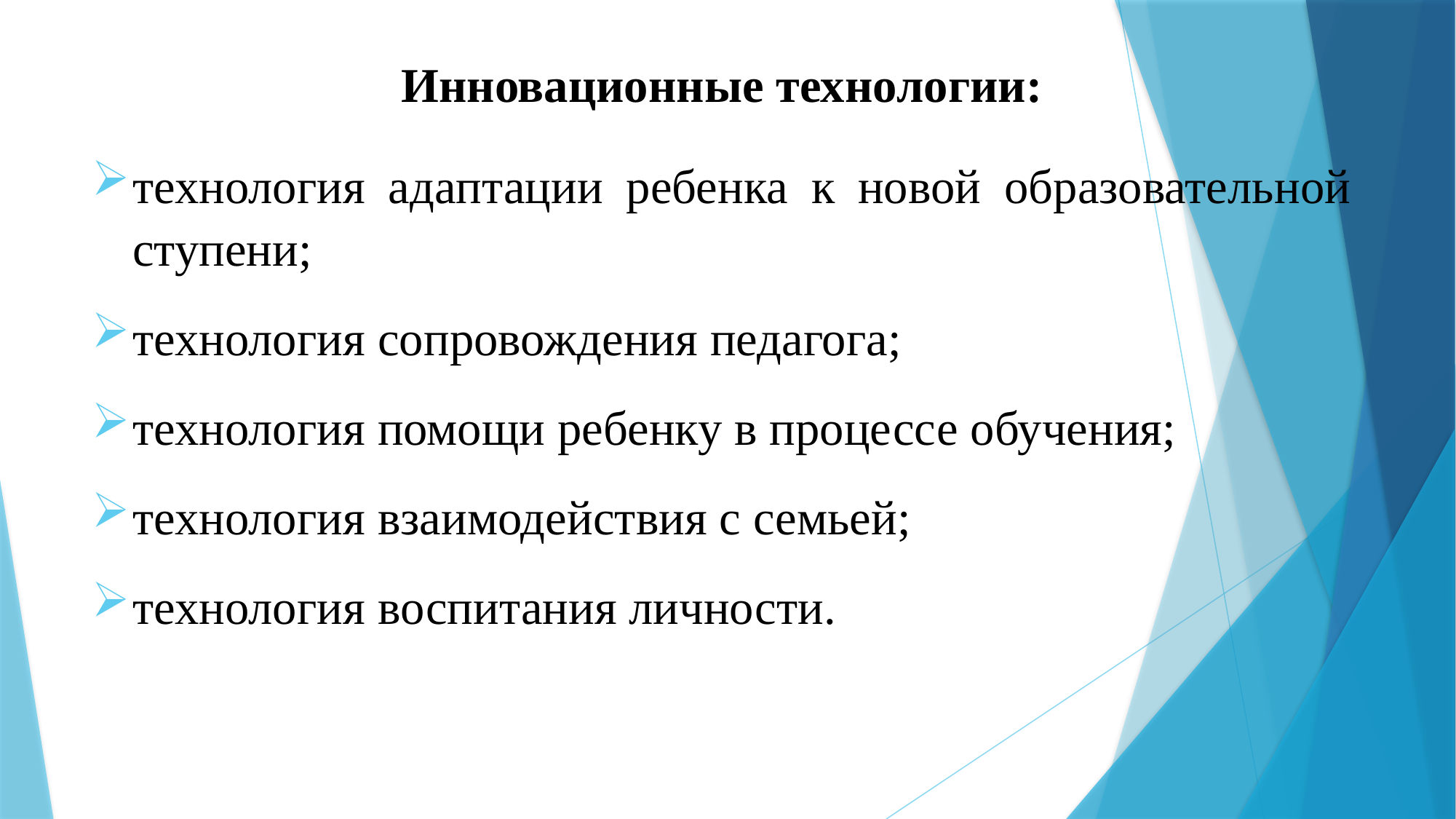

# Инновационные технологии:
технология адаптации ребенка к новой образовательной ступени;
технология сопровождения педагога;
технология помощи ребенку в процессе обучения;
технология взаимодействия с семьей;
технология воспитания личности.